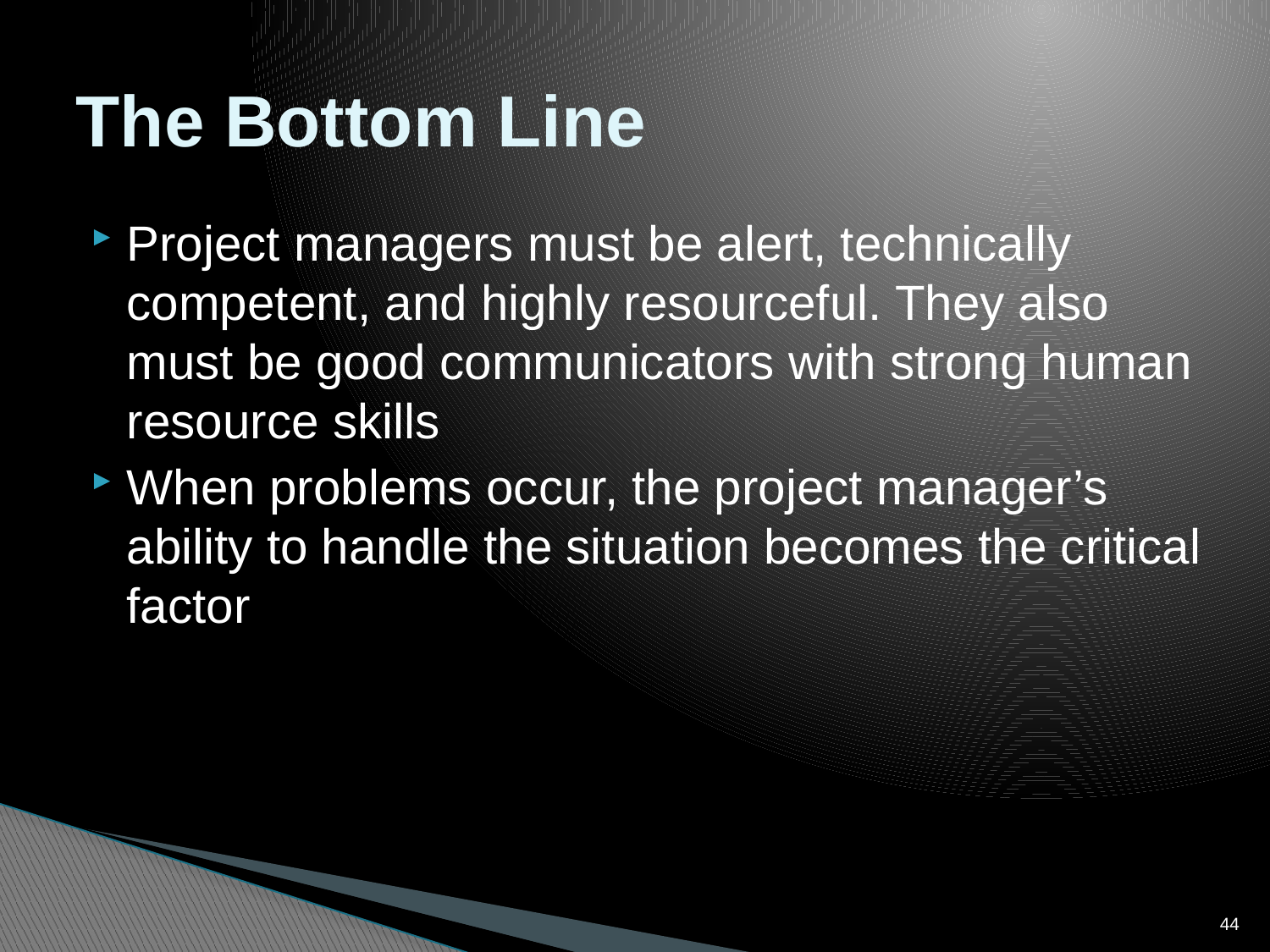

# The Bottom Line
Project managers must be alert, technically competent, and highly resourceful. They also must be good communicators with strong human resource skills
When problems occur, the project manager’s ability to handle the situation becomes the critical factor
44